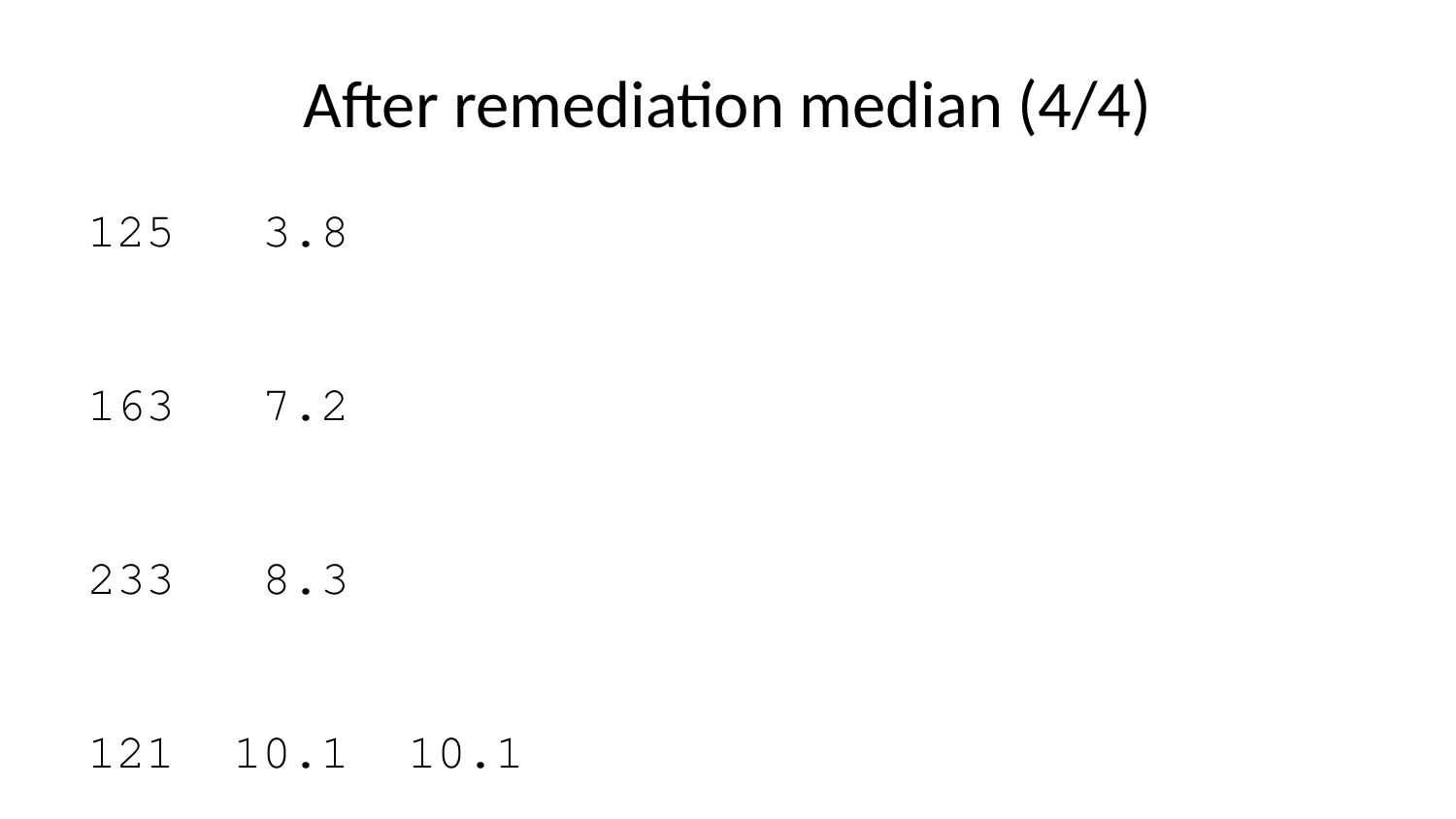

# After remediation median (4/4)
125   3.8

163   7.2

233   8.3

121  10.1  10.1
                  (10.1 + 10.5) / 2 = 10.3
218  10.5  10.5

264  12.0

324  12.1

325  13.7